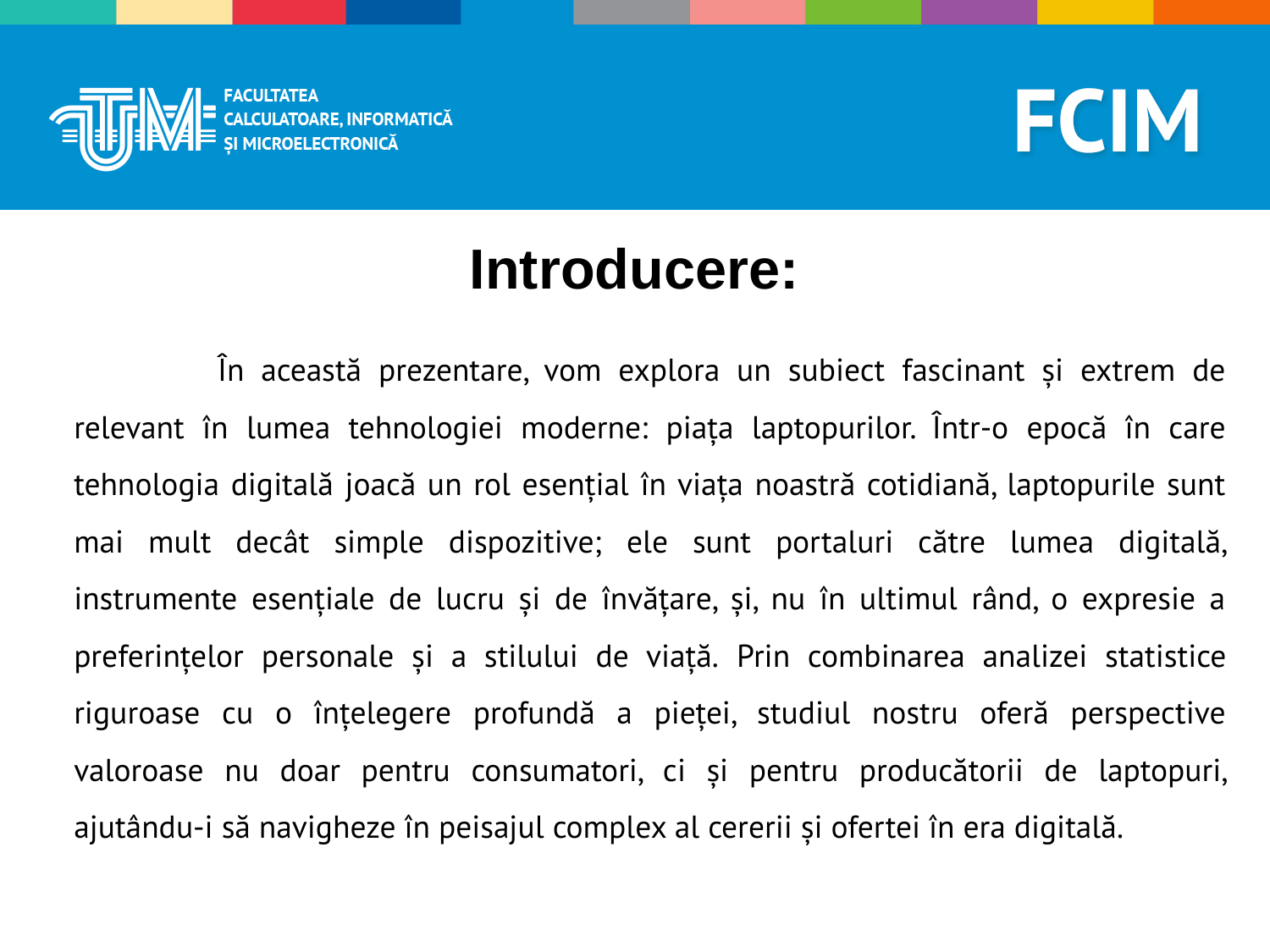

Introducere:
	 În această prezentare, vom explora un subiect fascinant și extrem de relevant în lumea tehnologiei moderne: piața laptopurilor. Într-o epocă în care tehnologia digitală joacă un rol esențial în viața noastră cotidiană, laptopurile sunt mai mult decât simple dispozitive; ele sunt portaluri către lumea digitală, instrumente esențiale de lucru și de învățare, și, nu în ultimul rând, o expresie a preferințelor personale și a stilului de viață. Prin combinarea analizei statistice riguroase cu o înțelegere profundă a pieței, studiul nostru oferă perspective valoroase nu doar pentru consumatori, ci și pentru producătorii de laptopuri, ajutându-i să navigheze în peisajul complex al cererii și ofertei în era digitală.